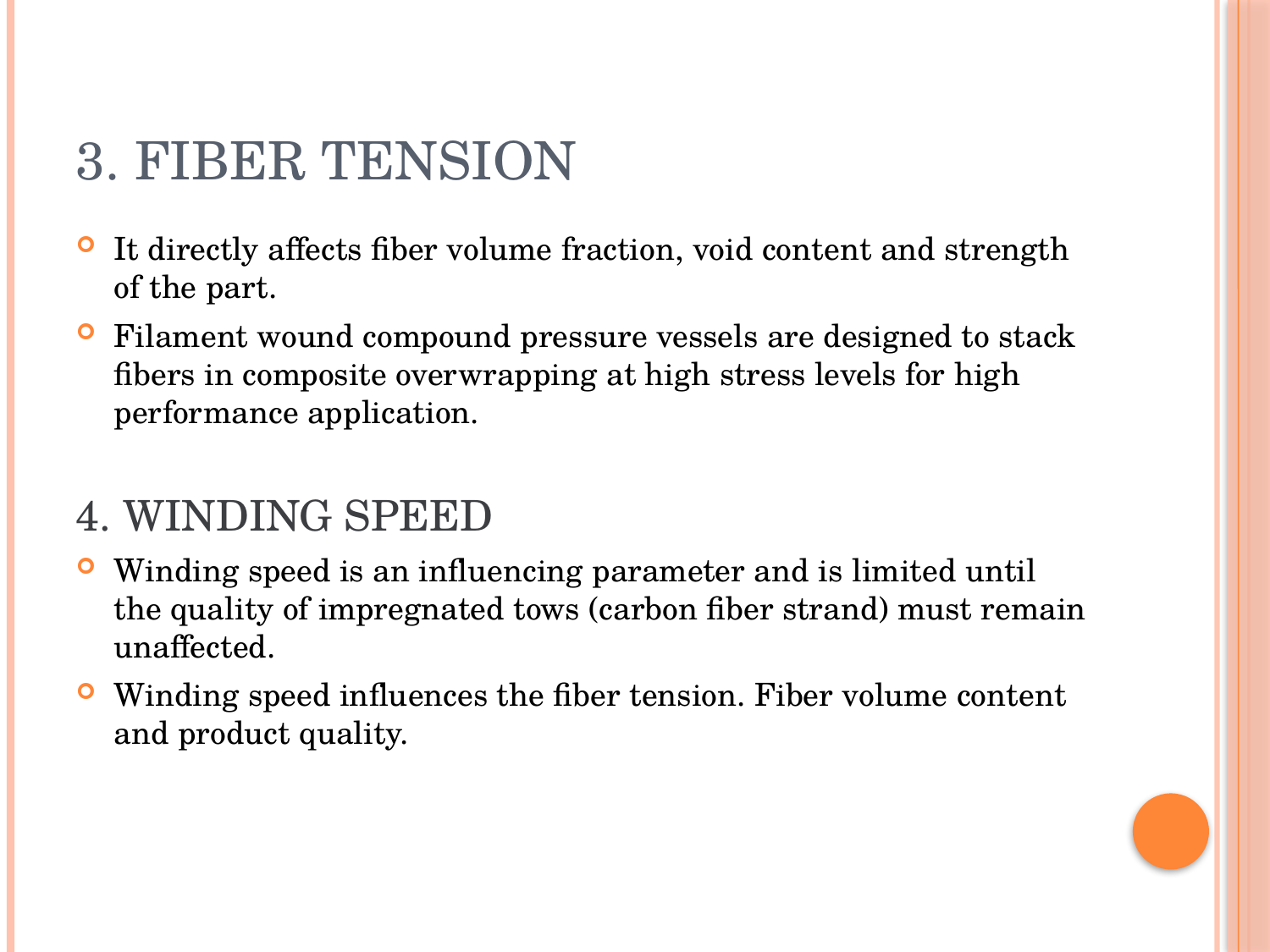

# 3. Fiber tension
It directly affects fiber volume fraction, void content and strength of the part.
Filament wound compound pressure vessels are designed to stack fibers in composite overwrapping at high stress levels for high performance application.

4. WINDING SPEED
Winding speed is an influencing parameter and is limited until the quality of impregnated tows (carbon fiber strand) must remain unaffected.
Winding speed influences the fiber tension. Fiber volume content and product quality.